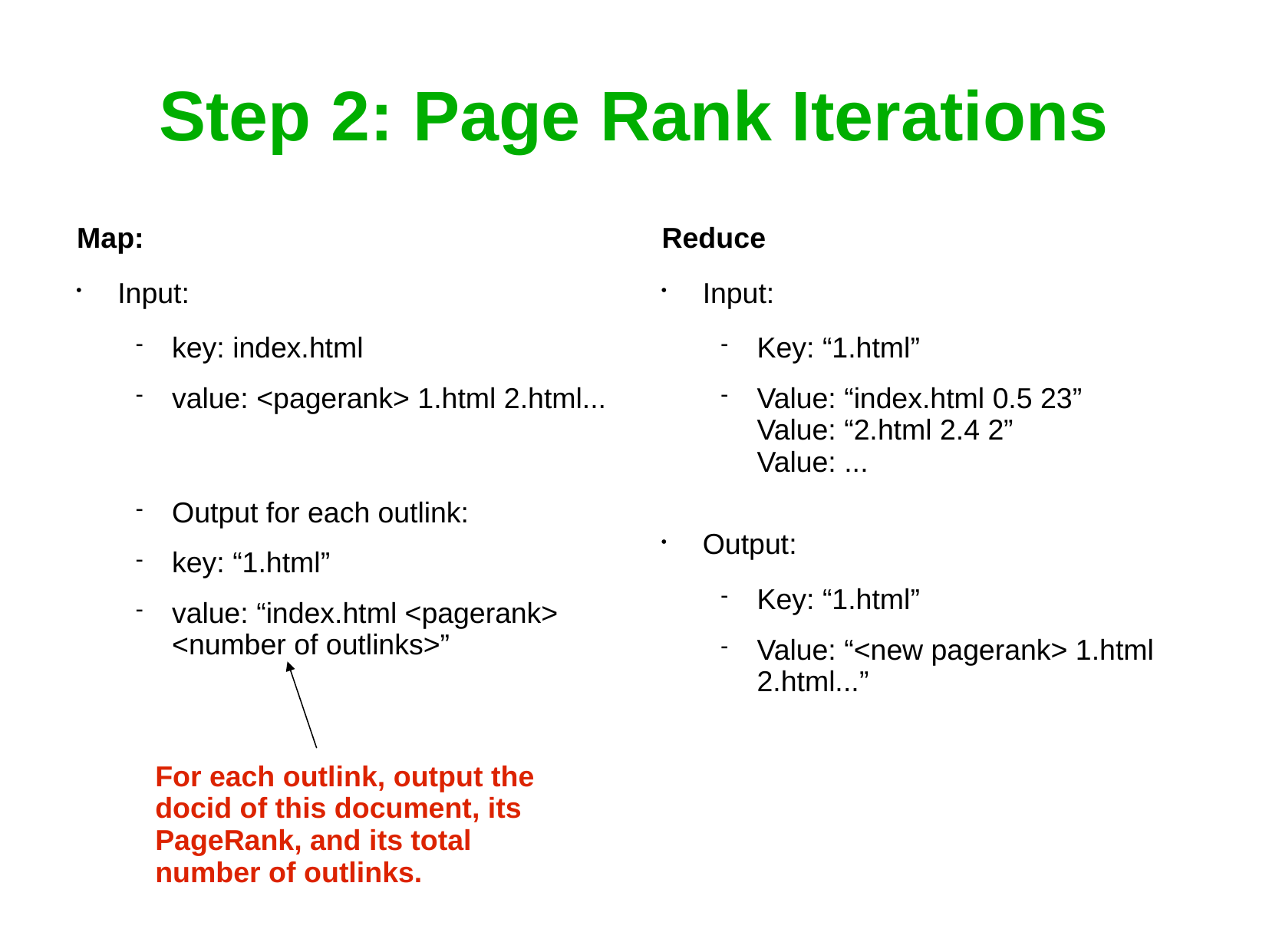

# Step 2: Page Rank Iterations
Map:
Input:
key: index.html
value: <pagerank> 1.html 2.html...
Output for each outlink:
key: “1.html”
value: “index.html <pagerank> <number of outlinks>”
Reduce
Input:
Key: “1.html”
Value: “index.html 0.5 23”
Value: “2.html 2.4 2”
Value: ...
Output:
Key: “1.html”
Value: “<new pagerank> 1.html 2.html...”

For each outlink, output the docid of this document, its PageRank, and its total number of outlinks.